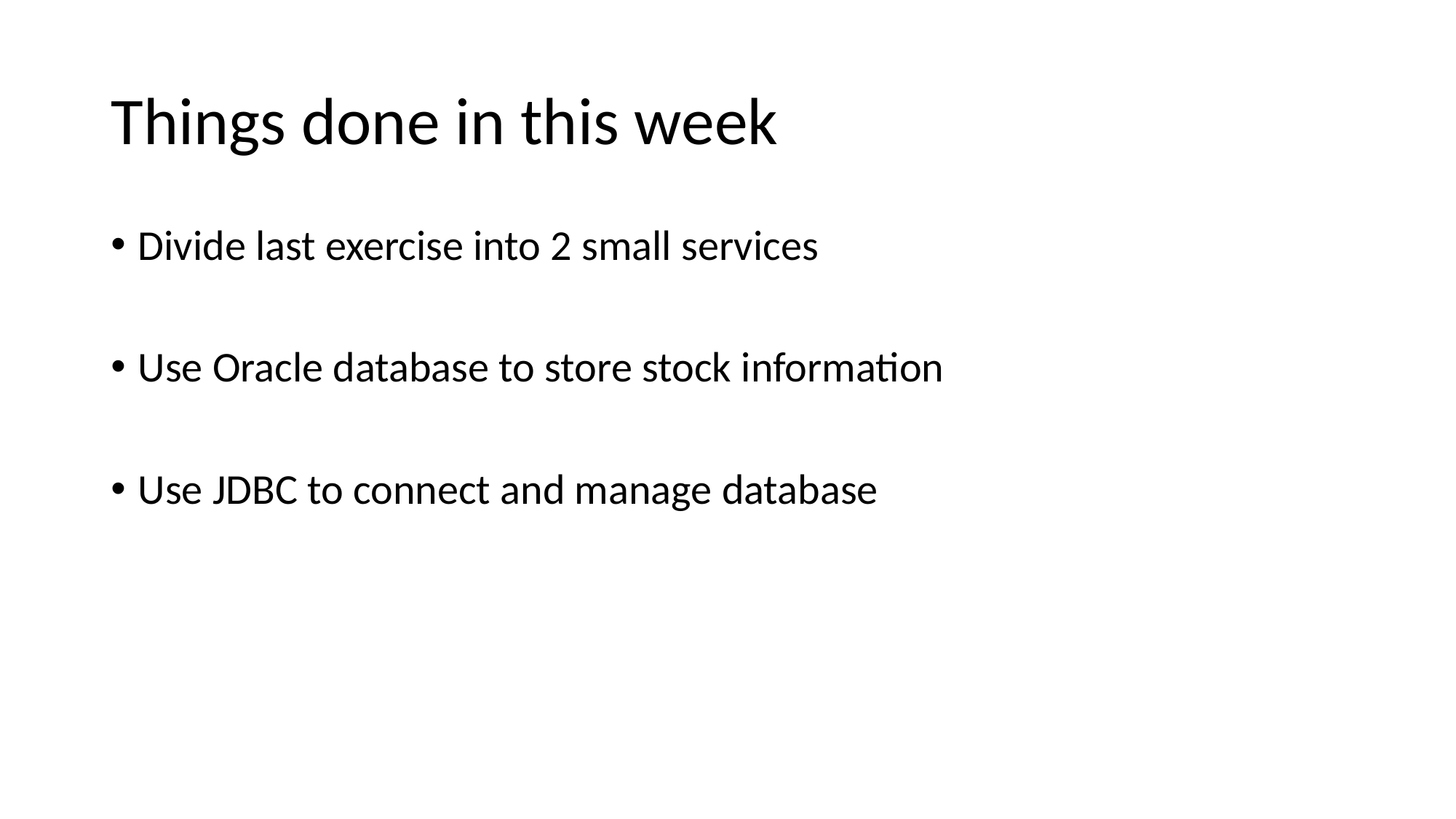

# Things done in this week
Divide last exercise into 2 small services

Use Oracle database to store stock information

Use JDBC to connect and manage database